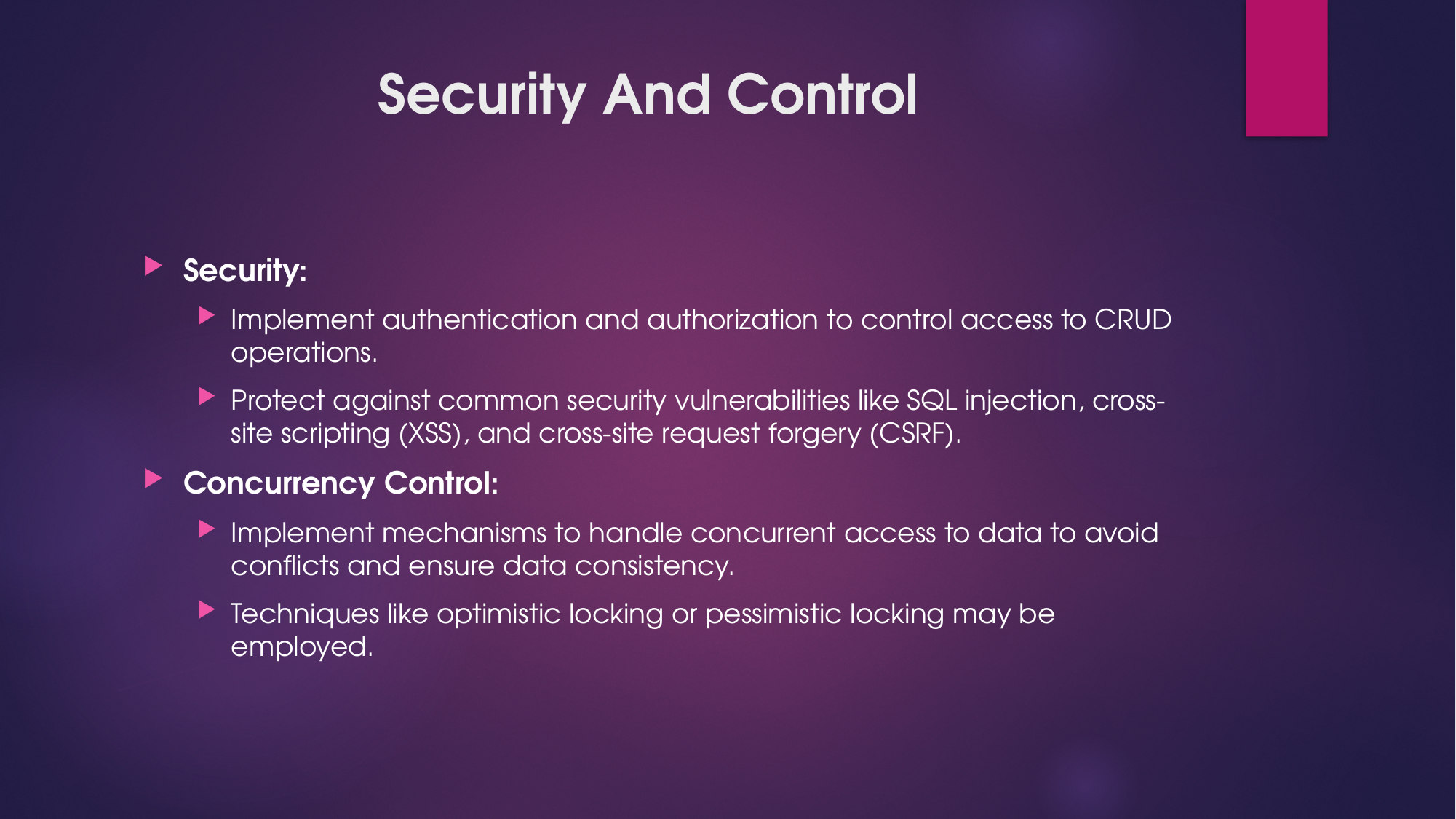

# Security And Control
Security:
Implement authentication and authorization to control access to CRUD operations.
Protect against common security vulnerabilities like SQL injection, cross-site scripting (XSS), and cross-site request forgery (CSRF).
Concurrency Control:
Implement mechanisms to handle concurrent access to data to avoid conflicts and ensure data consistency.
Techniques like optimistic locking or pessimistic locking may be employed.